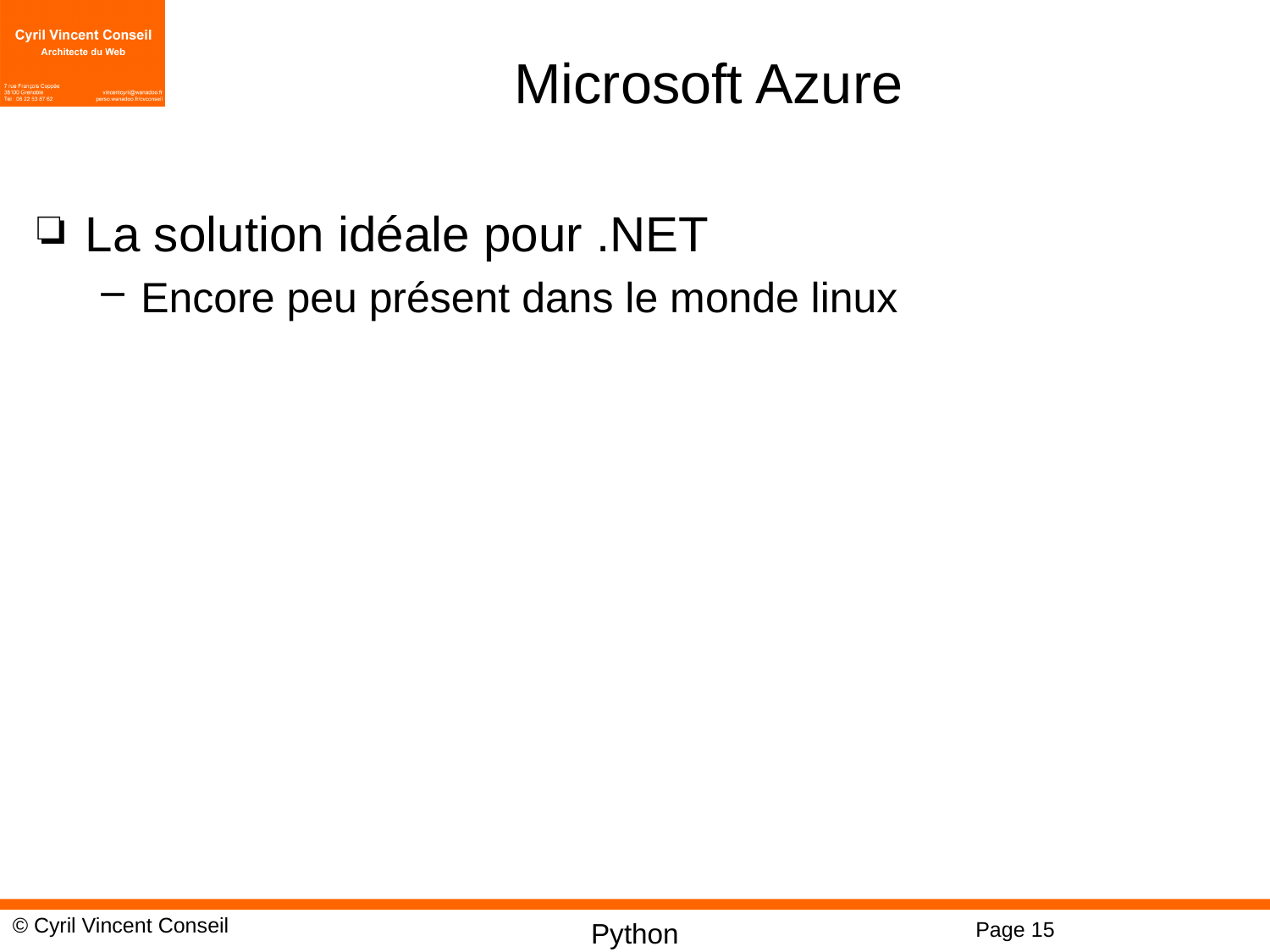

# Microsoft Azure
La solution idéale pour .NET
Encore peu présent dans le monde linux